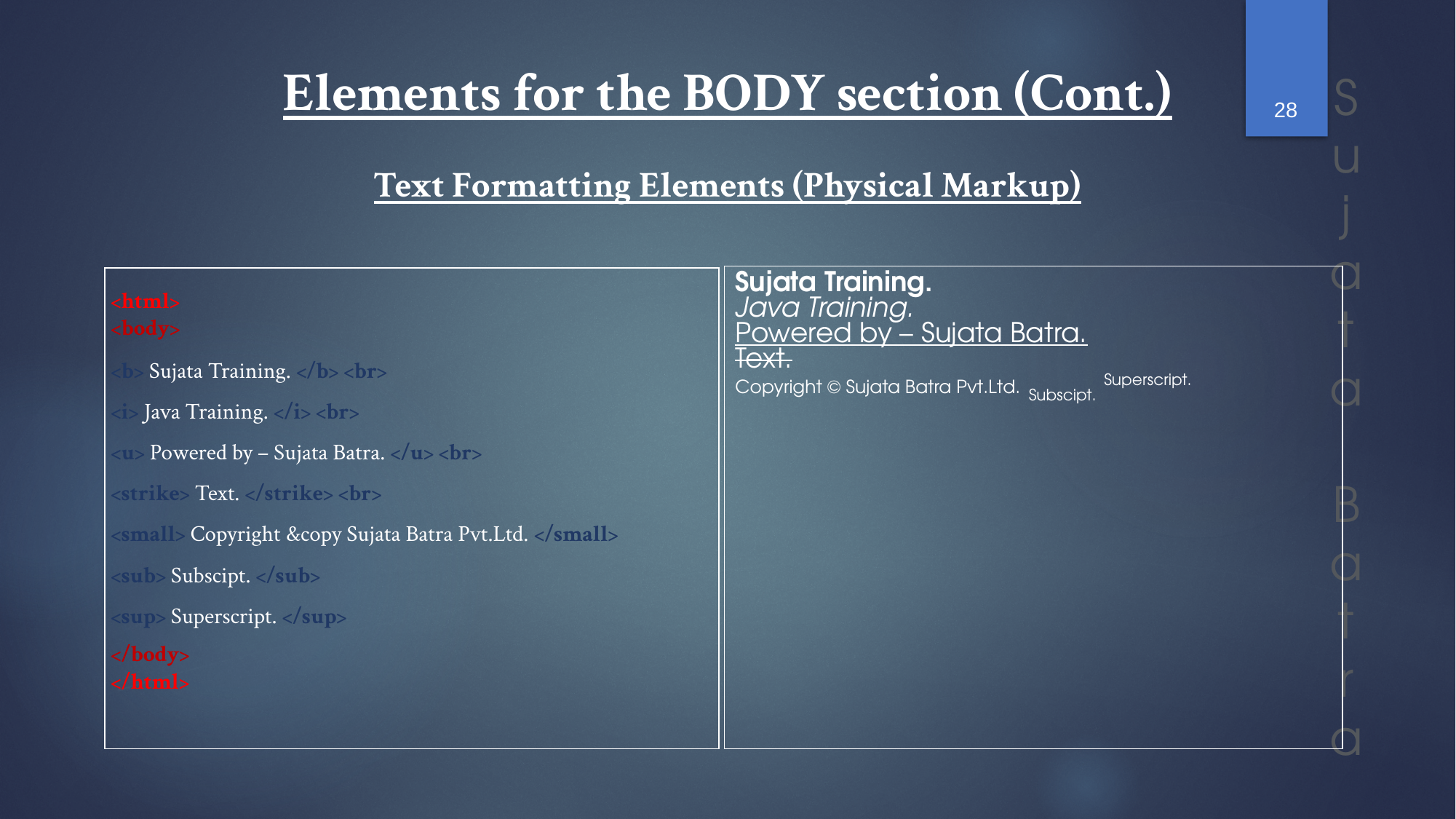

28
Elements for the BODY section (Cont.)
Text Formatting Elements (Physical Markup)

| Sujata Training.  Java Training.  Powered by – Sujata Batra.  Text.  Copyright © Sujata Batra Pvt.Ltd. Subscipt. Superscript. |
| --- |
|  |
| --- |
<html>
<body>

<b> Sujata Training. </b> <br>
<i> Java Training. </i> <br>
<u> Powered by – Sujata Batra. </u> <br>
<strike> Text. </strike> <br>
<small> Copyright &copy Sujata Batra Pvt.Ltd. </small>
<sub> Subscipt. </sub>
<sup> Superscript. </sup>

</body>
</html>